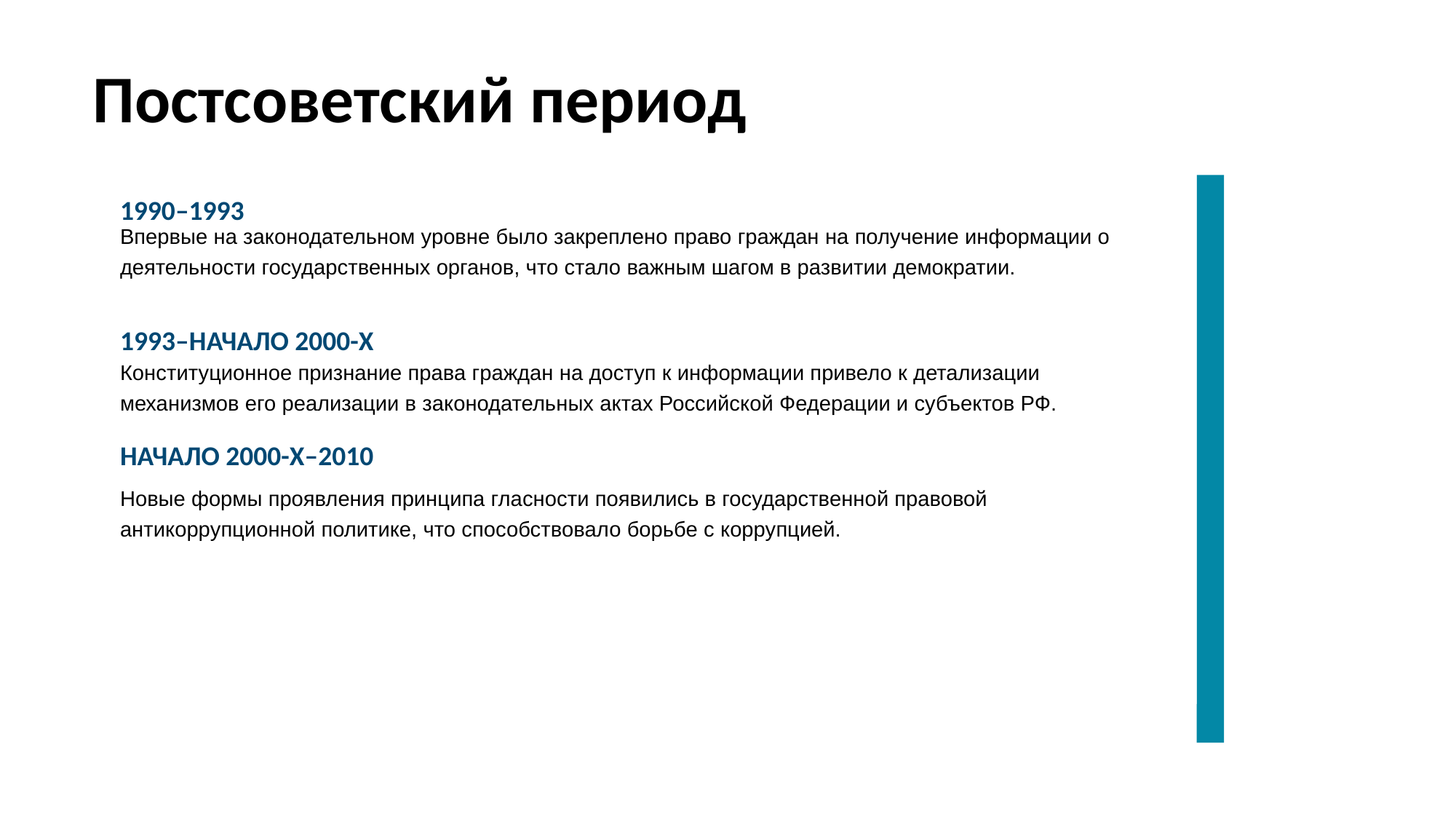

# Постсоветский период
1990–1993
Впервые на законодательном уровне было закреплено право граждан на получение информации о деятельности государственных органов, что стало важным шагом в развитии демократии.
1993–начало 2000-х
Конституционное признание права граждан на доступ к информации привело к детализации механизмов его реализации в законодательных актах Российской Федерации и субъектов РФ.
Начало 2000-х–2010
Новые формы проявления принципа гласности появились в государственной правовой антикоррупционной политике, что способствовало борьбе с коррупцией.